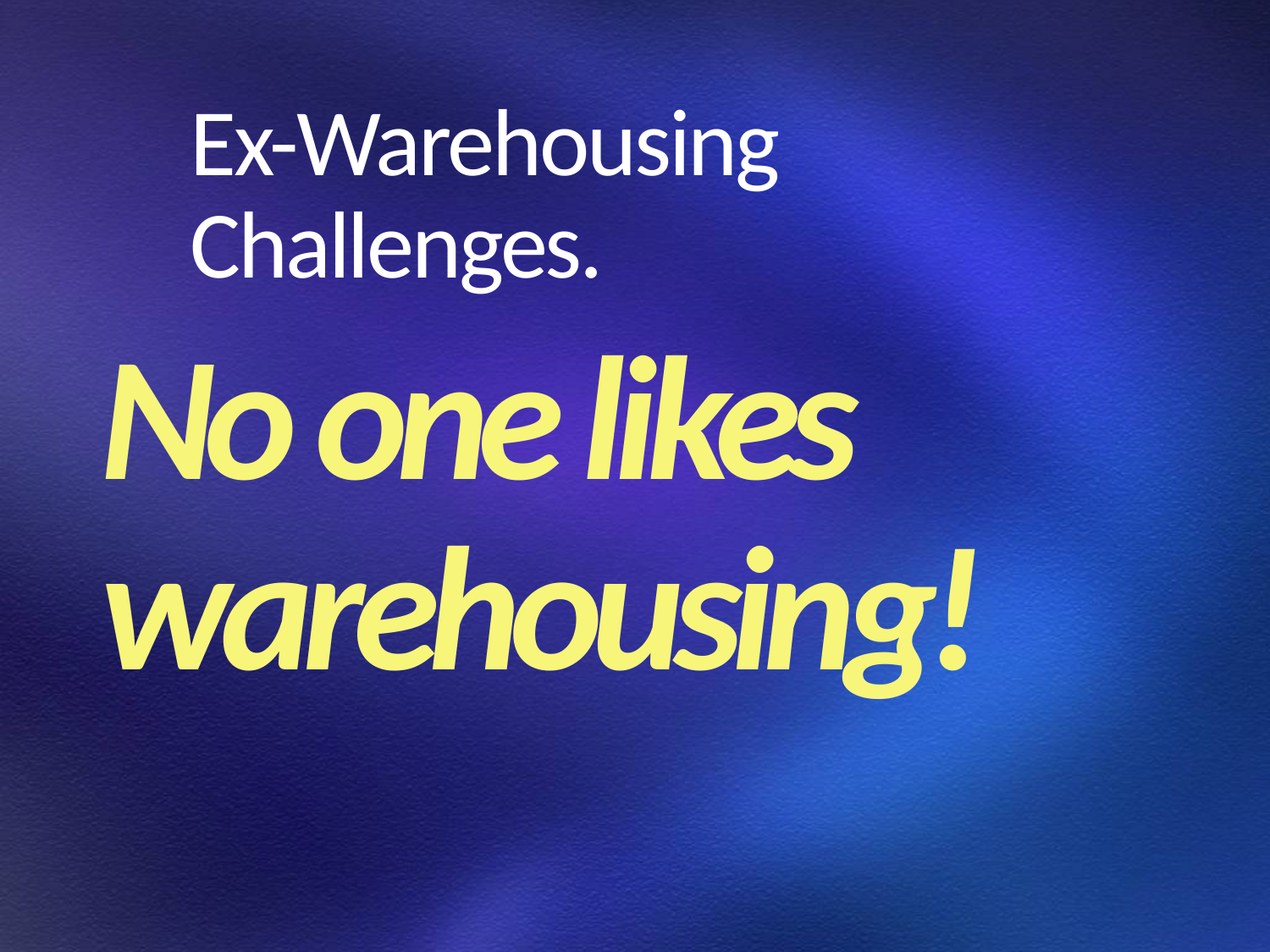

# Ex-Warehousing Challenges.
No one likes warehousing!